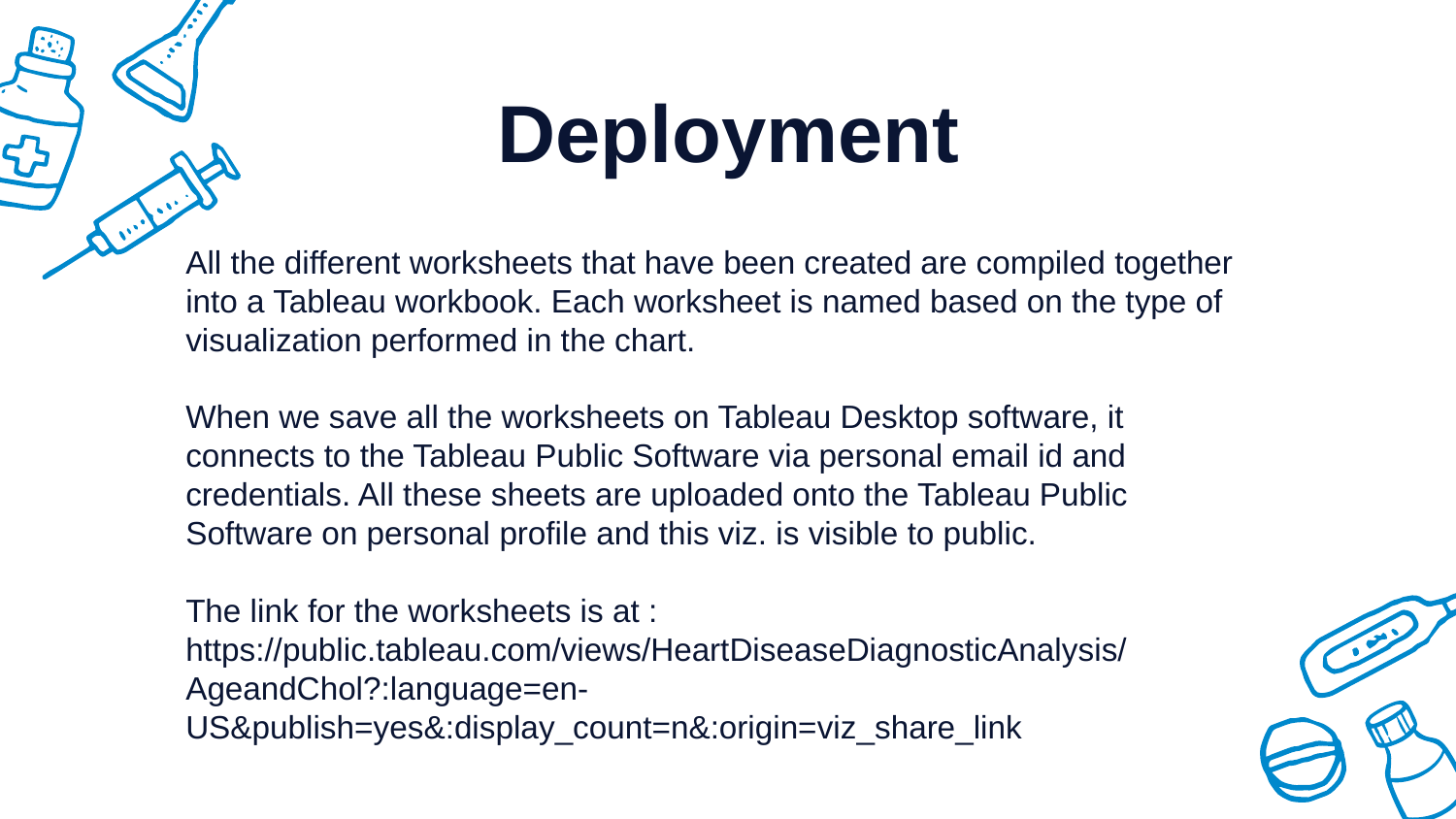

# Deployment
All the different worksheets that have been created are compiled together into a Tableau workbook. Each worksheet is named based on the type of visualization performed in the chart.

When we save all the worksheets on Tableau Desktop software, it connects to the Tableau Public Software via personal email id and credentials. All these sheets are uploaded onto the Tableau Public Software on personal profile and this viz. is visible to public.

The link for the worksheets is at :
https://public.tableau.com/views/HeartDiseaseDiagnosticAnalysis/AgeandChol?:language=en-US&publish=yes&:display_count=n&:origin=viz_share_link